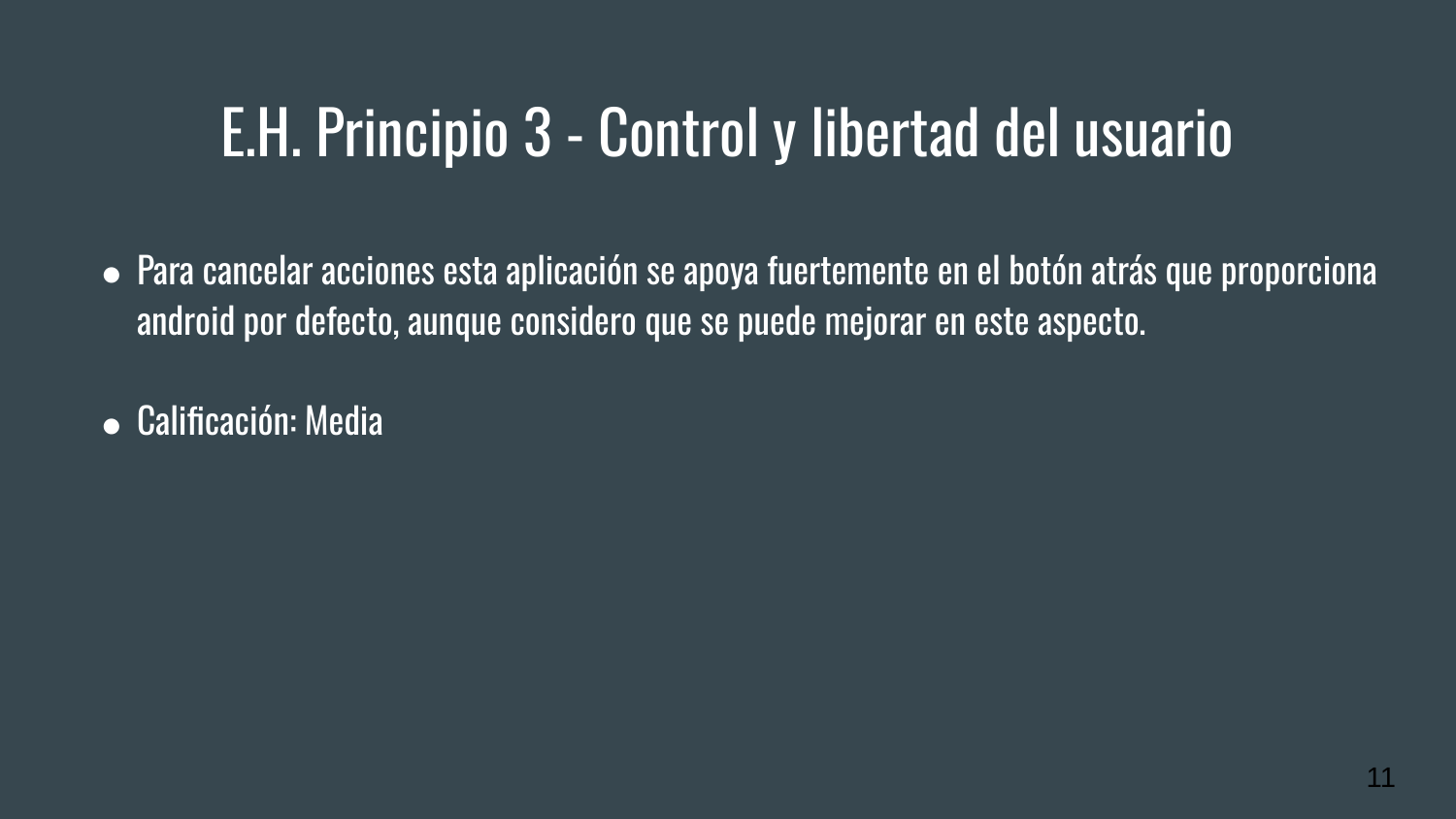

# E.H. Principio 3 - Control y libertad del usuario

Para cancelar acciones esta aplicación se apoya fuertemente en el botón atrás que proporciona android por defecto, aunque considero que se puede mejorar en este aspecto.

Calificación: Media

11